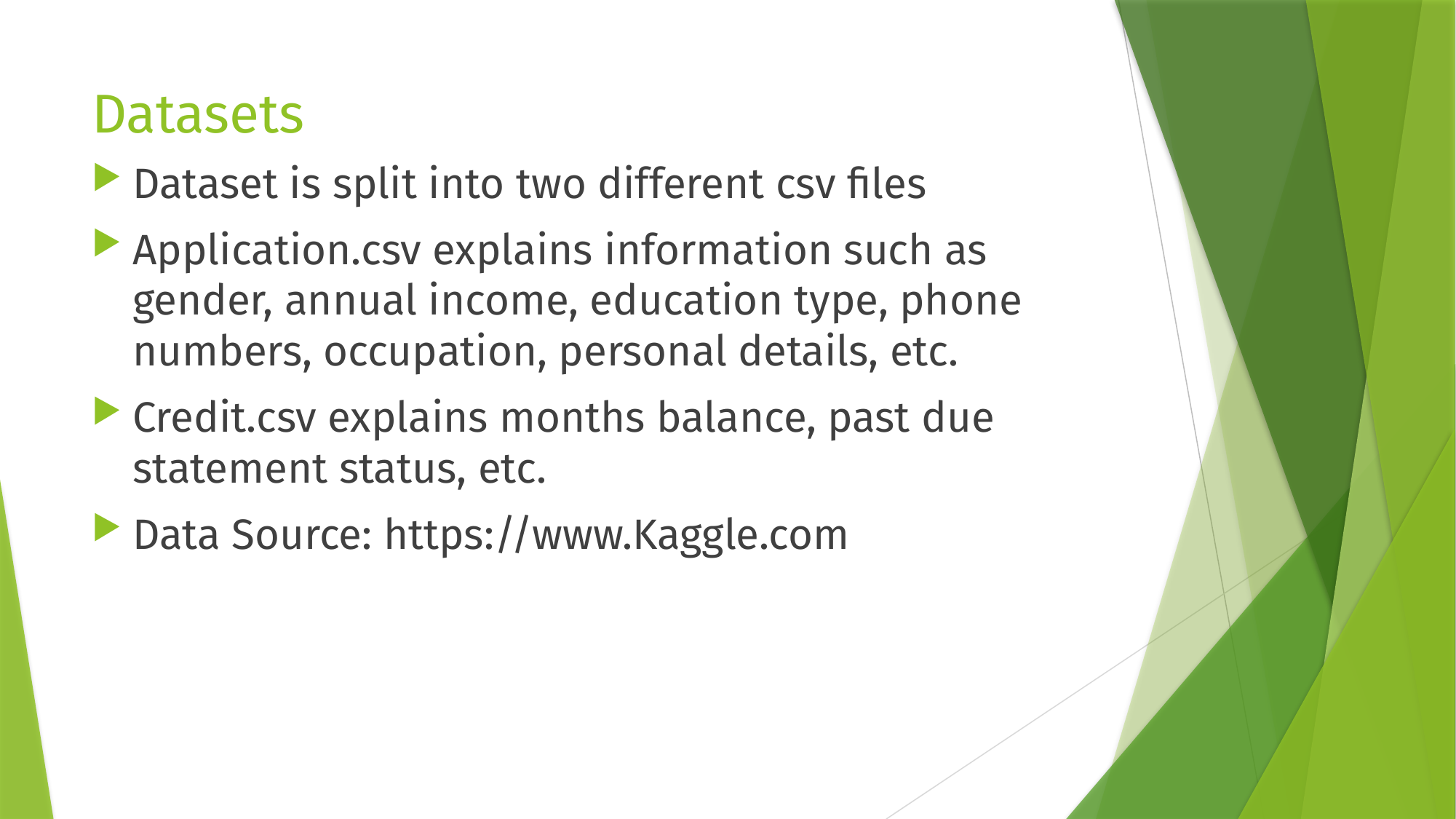

# Datasets
Dataset is split into two different csv files
Application.csv explains information such as gender, annual income, education type, phone numbers, occupation, personal details, etc.
Credit.csv explains months balance, past due statement status, etc.
Data Source: https://www.Kaggle.com